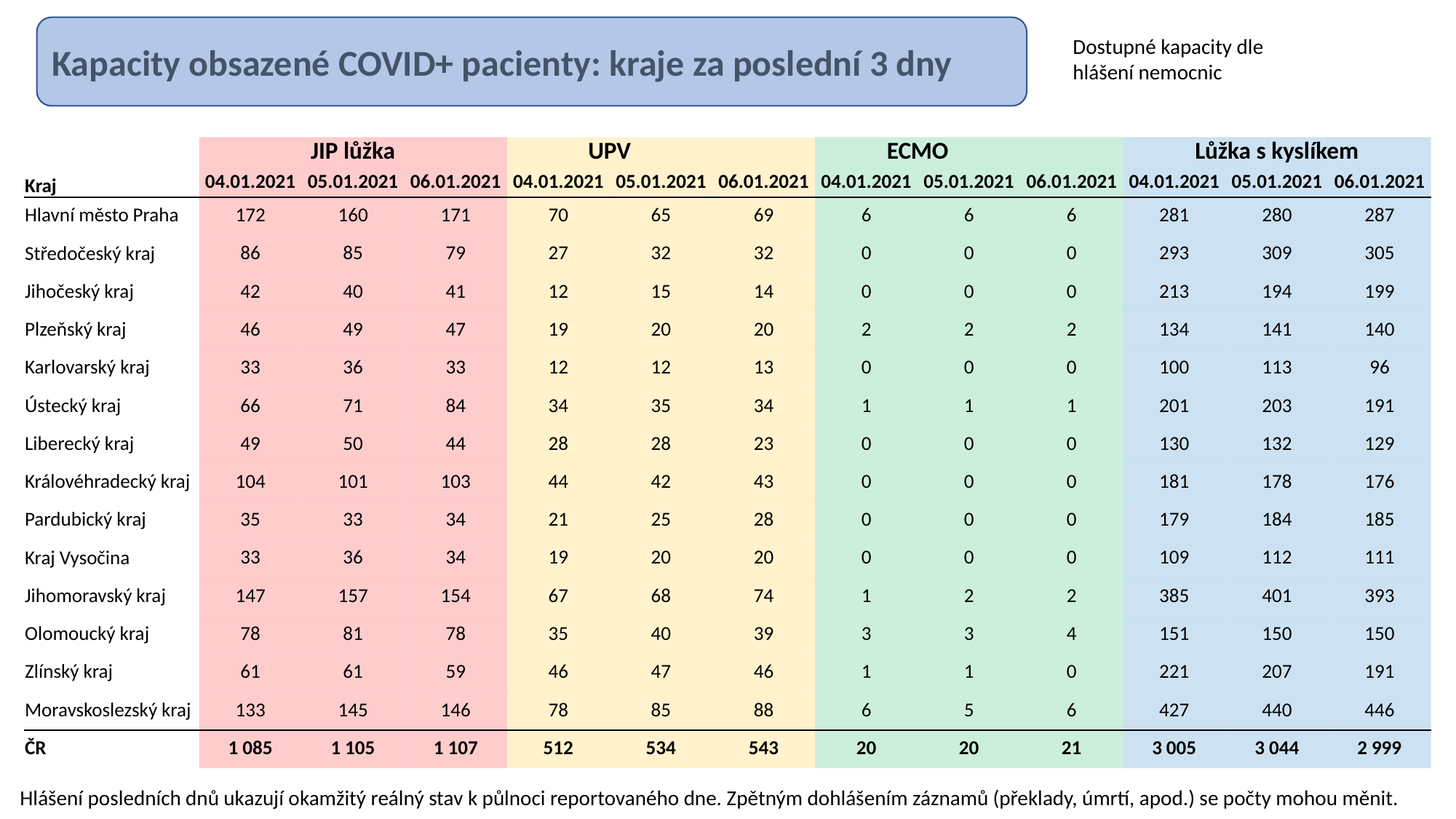

Kapacity obsazené COVID+ pacienty: kraje za poslední 3 dny
Dostupné kapacity dle hlášení nemocnic
|  | JIP lůžka |  |  | UPV |  |  | ECMO |  |  | Lůžka s kyslíkem |  |  |
| --- | --- | --- | --- | --- | --- | --- | --- | --- | --- | --- | --- | --- |
| Kraj | 04.01.2021 | 05.01.2021 | 06.01.2021 | 04.01.2021 | 05.01.2021 | 06.01.2021 | 04.01.2021 | 05.01.2021 | 06.01.2021 | 04.01.2021 | 05.01.2021 | 06.01.2021 |
| Hlavní město Praha | 172 | 160 | 171 | 70 | 65 | 69 | 6 | 6 | 6 | 281 | 280 | 287 |
| Středočeský kraj | 86 | 85 | 79 | 27 | 32 | 32 | 0 | 0 | 0 | 293 | 309 | 305 |
| Jihočeský kraj | 42 | 40 | 41 | 12 | 15 | 14 | 0 | 0 | 0 | 213 | 194 | 199 |
| Plzeňský kraj | 46 | 49 | 47 | 19 | 20 | 20 | 2 | 2 | 2 | 134 | 141 | 140 |
| Karlovarský kraj | 33 | 36 | 33 | 12 | 12 | 13 | 0 | 0 | 0 | 100 | 113 | 96 |
| Ústecký kraj | 66 | 71 | 84 | 34 | 35 | 34 | 1 | 1 | 1 | 201 | 203 | 191 |
| Liberecký kraj | 49 | 50 | 44 | 28 | 28 | 23 | 0 | 0 | 0 | 130 | 132 | 129 |
| Královéhradecký kraj | 104 | 101 | 103 | 44 | 42 | 43 | 0 | 0 | 0 | 181 | 178 | 176 |
| Pardubický kraj | 35 | 33 | 34 | 21 | 25 | 28 | 0 | 0 | 0 | 179 | 184 | 185 |
| Kraj Vysočina | 33 | 36 | 34 | 19 | 20 | 20 | 0 | 0 | 0 | 109 | 112 | 111 |
| Jihomoravský kraj | 147 | 157 | 154 | 67 | 68 | 74 | 1 | 2 | 2 | 385 | 401 | 393 |
| Olomoucký kraj | 78 | 81 | 78 | 35 | 40 | 39 | 3 | 3 | 4 | 151 | 150 | 150 |
| Zlínský kraj | 61 | 61 | 59 | 46 | 47 | 46 | 1 | 1 | 0 | 221 | 207 | 191 |
| Moravskoslezský kraj | 133 | 145 | 146 | 78 | 85 | 88 | 6 | 5 | 6 | 427 | 440 | 446 |
| ČR | 1 085 | 1 105 | 1 107 | 512 | 534 | 543 | 20 | 20 | 21 | 3 005 | 3 044 | 2 999 |
Hlášení posledních dnů ukazují okamžitý reálný stav k půlnoci reportovaného dne. Zpětným dohlášením záznamů (překlady, úmrtí, apod.) se počty mohou měnit.